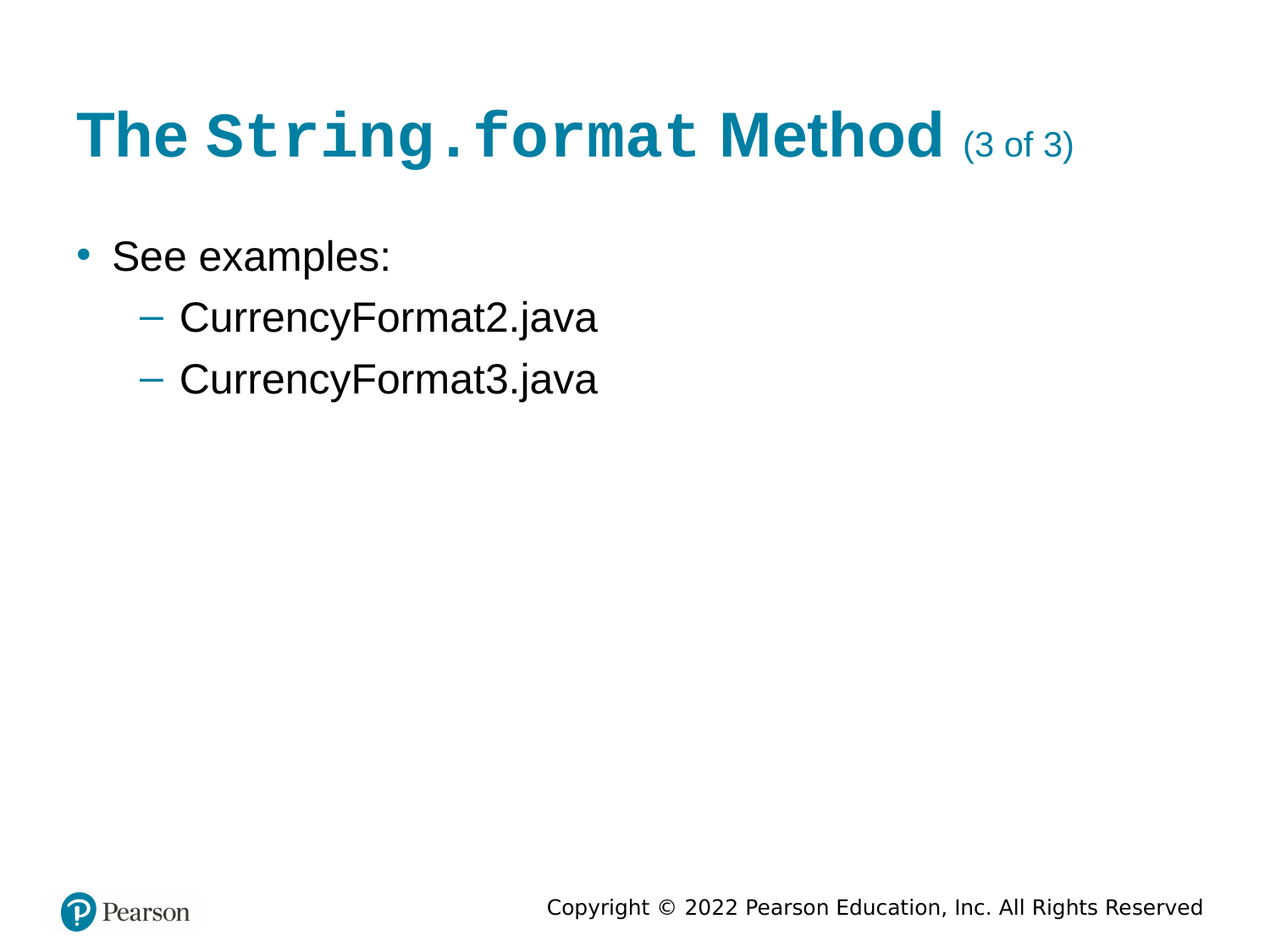

# The String.format Method (3 of 3)
See examples:
CurrencyFormat2.java
CurrencyFormat3.java